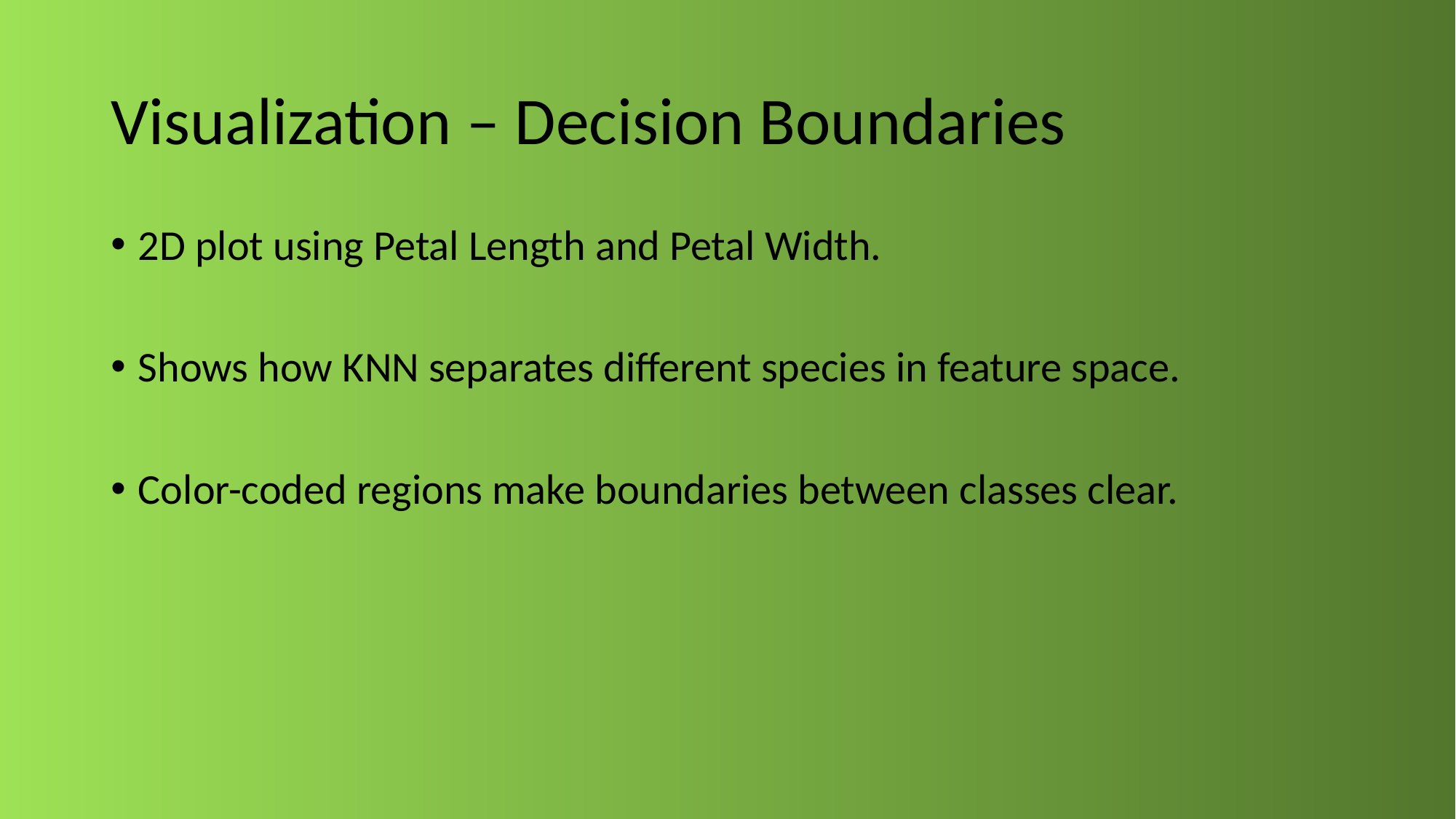

# Visualization – Decision Boundaries
2D plot using Petal Length and Petal Width.

Shows how KNN separates different species in feature space.

Color-coded regions make boundaries between classes clear.